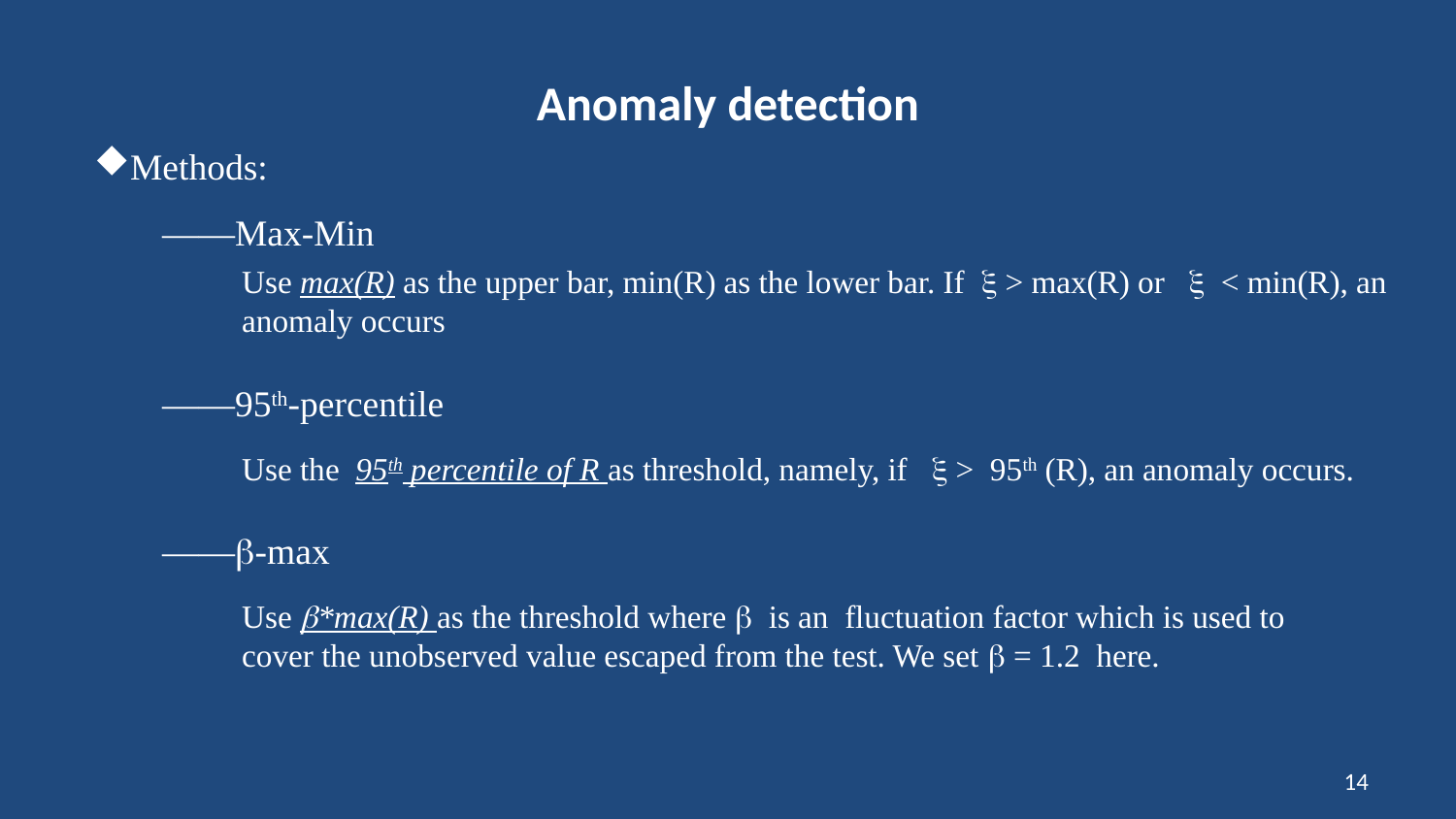

# Anomaly detection
Methods:
——Max-Min
Use max(R) as the upper bar, min(R) as the lower bar. If  ξ > max(R) or   ξ  < min(R), an anomaly occurs
——95th-percentile
Use the  95th percentile of R as threshold, namely, if   ξ >  95th (R), an anomaly occurs.
——β-max
Use β*max(R) as the threshold where β  is an  fluctuation factor which is used to cover the unobserved value escaped from the test. We set β = 1.2  here.
14